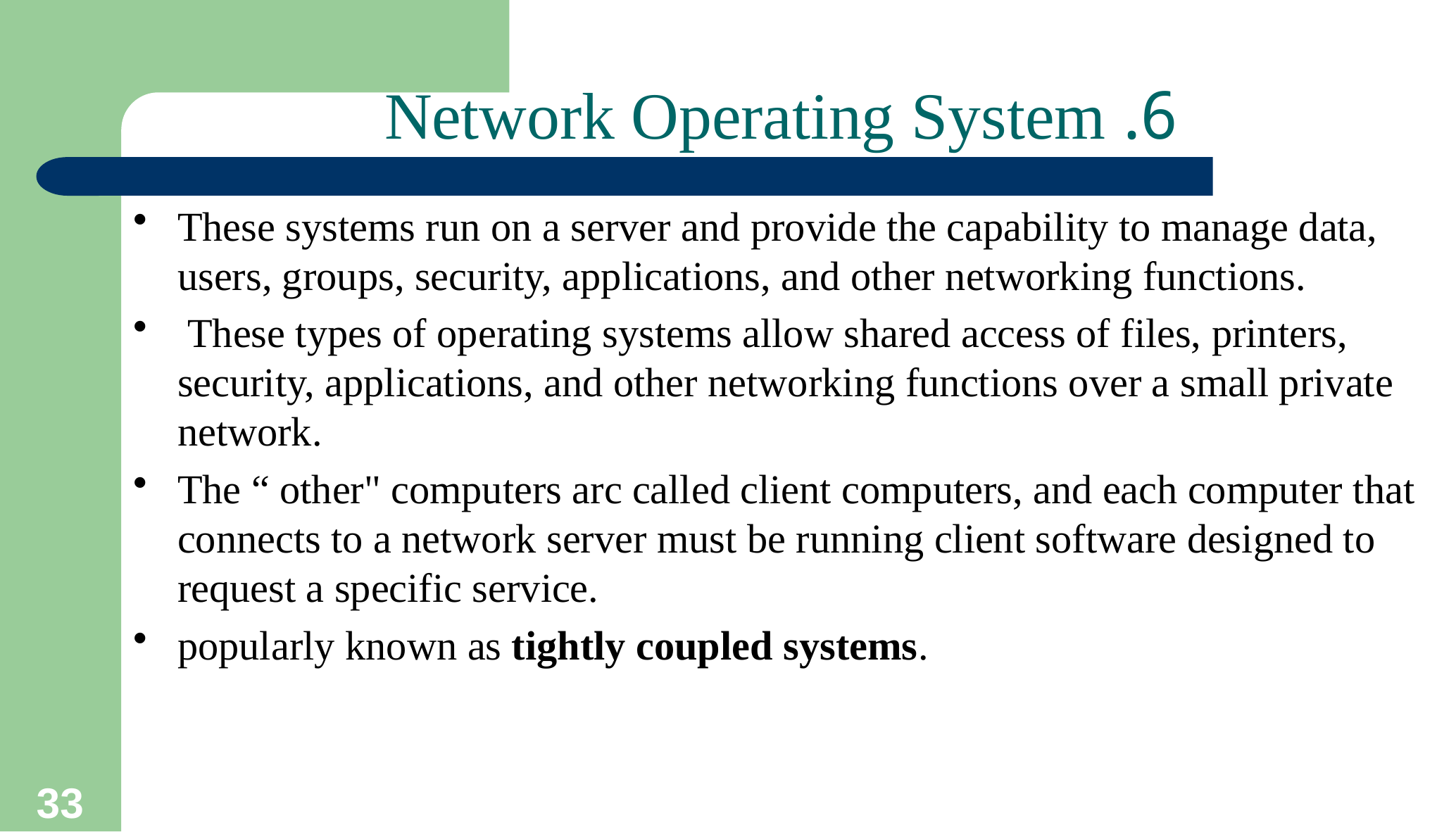

# 6. Network Operating System
These systems run on a server and provide the capability to manage data, users, groups, security, applications, and other networking functions.
 These types of operating systems allow shared access of files, printers, security, applications, and other networking functions over a small private network.
The “ other" computers arc called client computers, and each computer that connects to a network server must be running client software designed to request a specific service.
popularly known as tightly coupled systems.